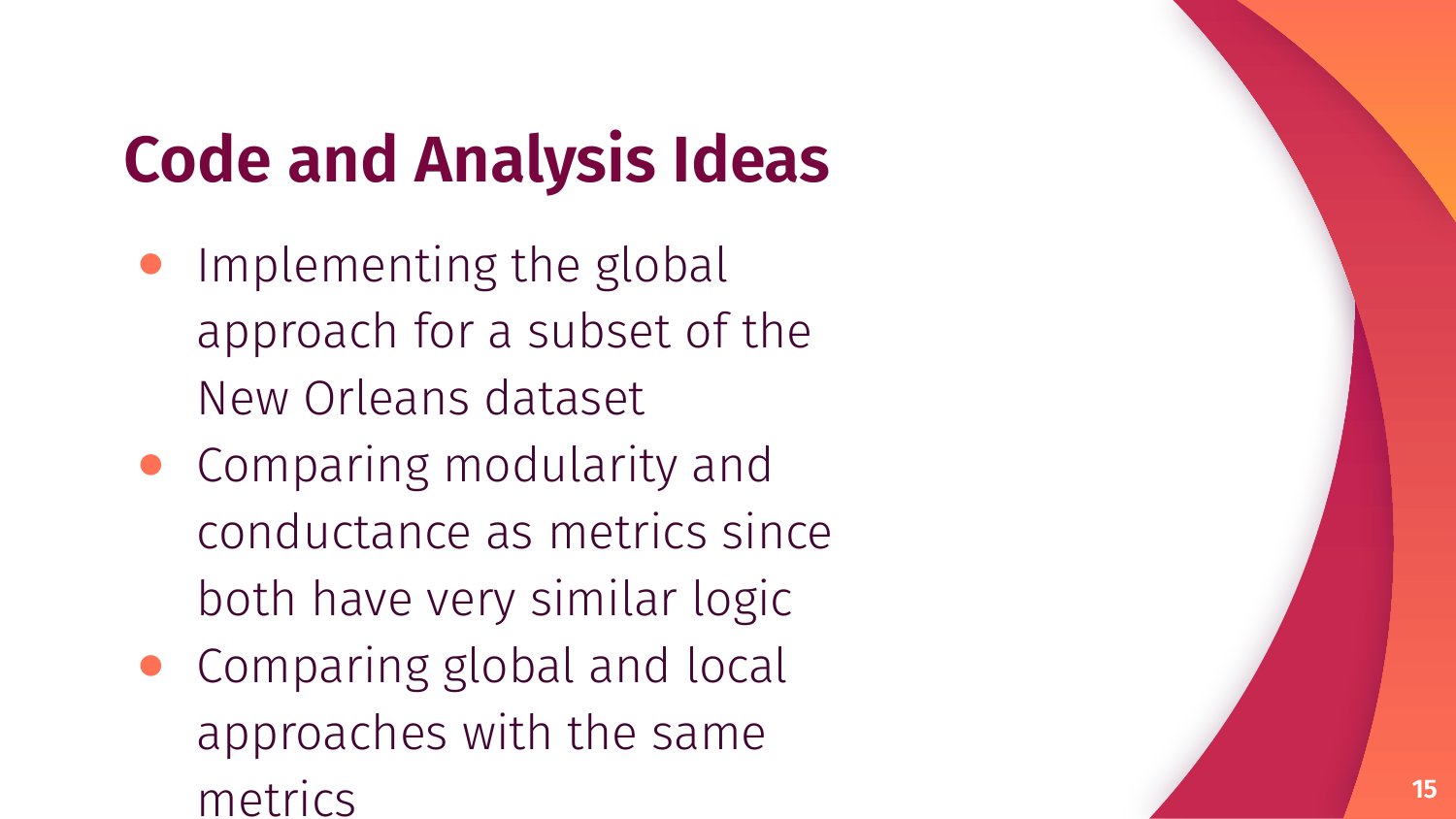

# Code and Analysis Ideas
Implementing the global approach for a subset of the New Orleans dataset
Comparing modularity and conductance as metrics since both have very similar logic
Comparing global and local approaches with the same metrics
15